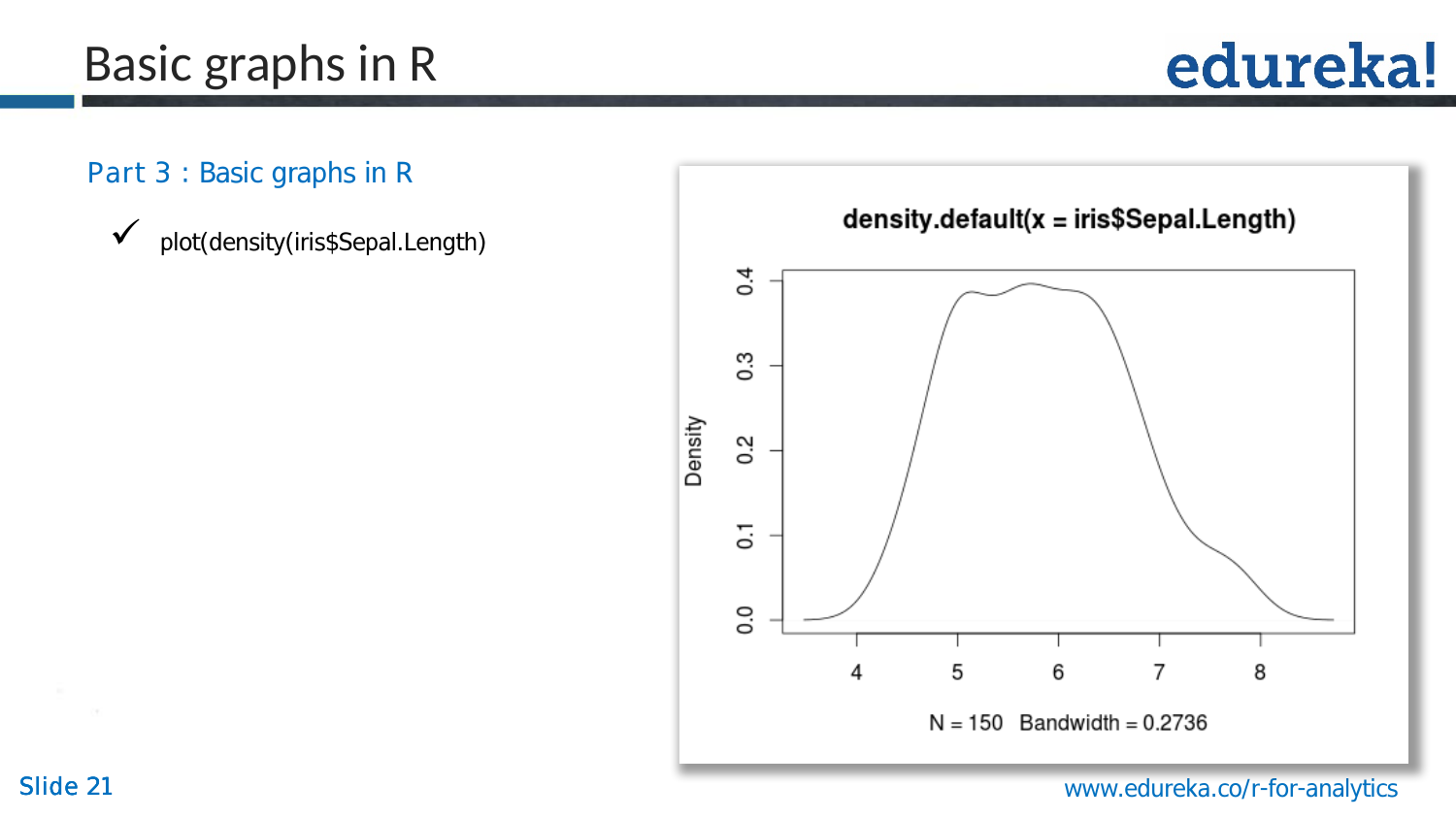

Basic graphs in R
Part 3 : Basic graphs in R

plot(density(iris$Sepal.Length)